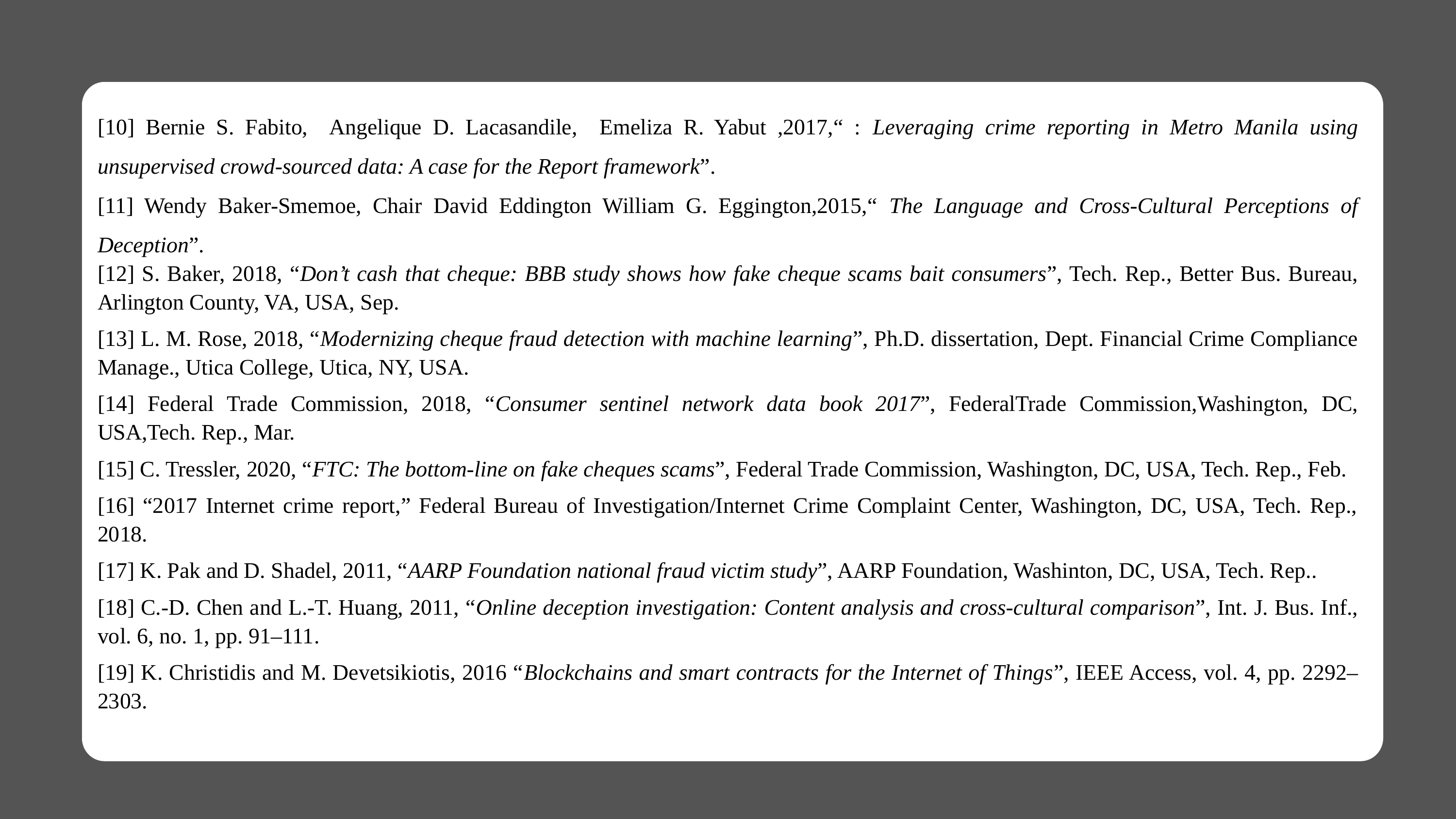

[10] Bernie S. Fabito,  Angelique D. Lacasandile,  Emeliza R. Yabut ,2017,“ : Leveraging crime reporting in Metro Manila using unsupervised crowd-sourced data: A case for the Report framework”.
[11] Wendy Baker-Smemoe, Chair David Eddington William G. Eggington,2015,“ The Language and Cross-Cultural Perceptions of Deception”.
[12] S. Baker, 2018, “Don’t cash that cheque: BBB study shows how fake cheque scams bait consumers”, Tech. Rep., Better Bus. Bureau, Arlington County, VA, USA, Sep.
[13] L. M. Rose, 2018, “Modernizing cheque fraud detection with machine learning”, Ph.D. dissertation, Dept. Financial Crime Compliance Manage., Utica College, Utica, NY, USA.
[14] Federal Trade Commission, 2018, “Consumer sentinel network data book 2017”, FederalTrade Commission,Washington, DC, USA,Tech. Rep., Mar.
[15] C. Tressler, 2020, “FTC: The bottom-line on fake cheques scams”, Federal Trade Commission, Washington, DC, USA, Tech. Rep., Feb.
[16] “2017 Internet crime report,” Federal Bureau of Investigation/Internet Crime Complaint Center, Washington, DC, USA, Tech. Rep., 2018.
[17] K. Pak and D. Shadel, 2011, “AARP Foundation national fraud victim study”, AARP Foundation, Washinton, DC, USA, Tech. Rep..
[18] C.-D. Chen and L.-T. Huang, 2011, “Online deception investigation: Content analysis and cross-cultural comparison”, Int. J. Bus. Inf., vol. 6, no. 1, pp. 91–111.
[19] K. Christidis and M. Devetsikiotis, 2016 “Blockchains and smart contracts for the Internet of Things”, IEEE Access, vol. 4, pp. 2292–2303.